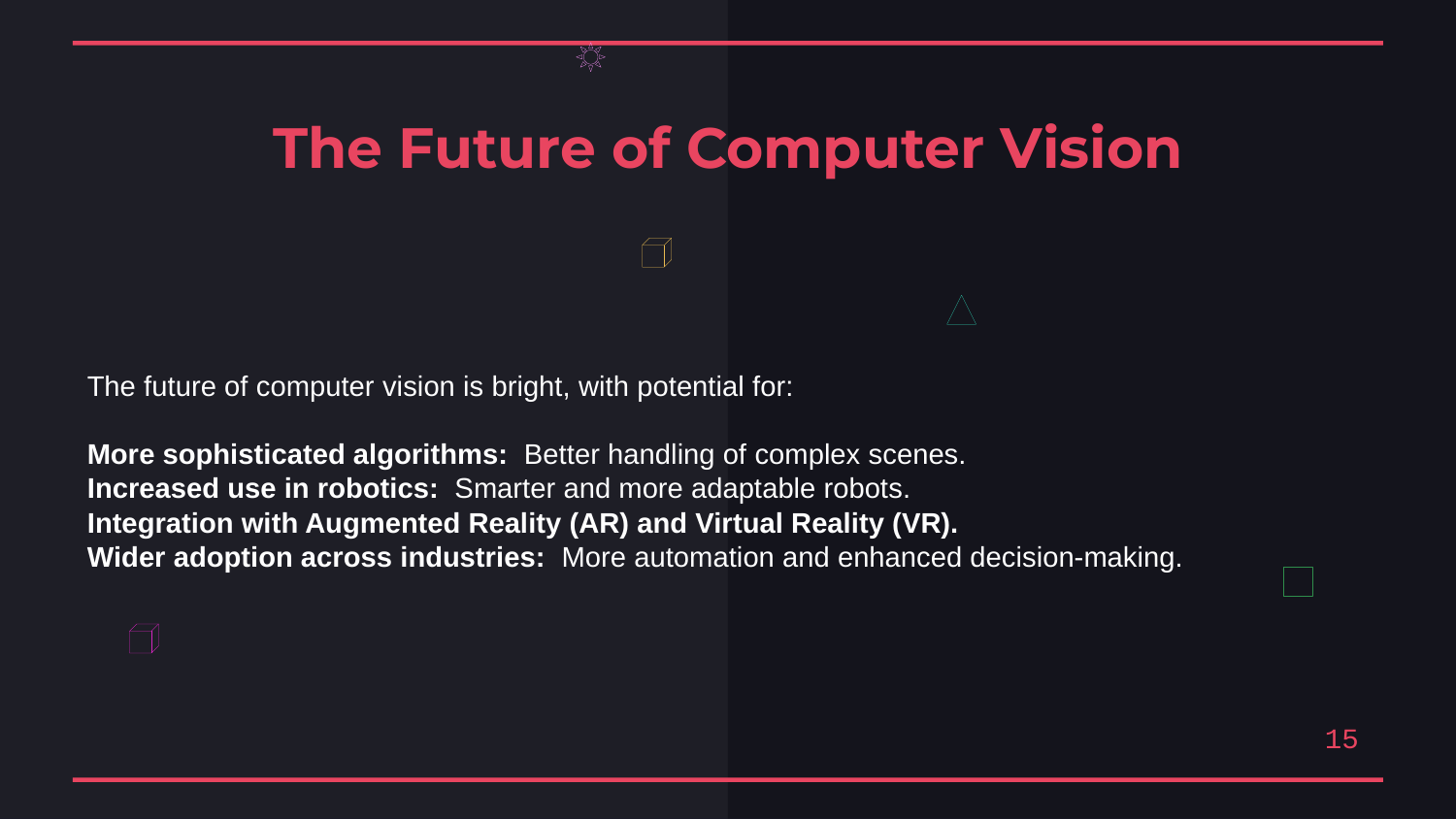

The Future of Computer Vision

The future of computer vision is bright, with potential for:

More sophisticated algorithms:  Better handling of complex scenes.
Increased use in robotics:  Smarter and more adaptable robots.
Integration with Augmented Reality (AR) and Virtual Reality (VR).
Wider adoption across industries:  More automation and enhanced decision-making.

15